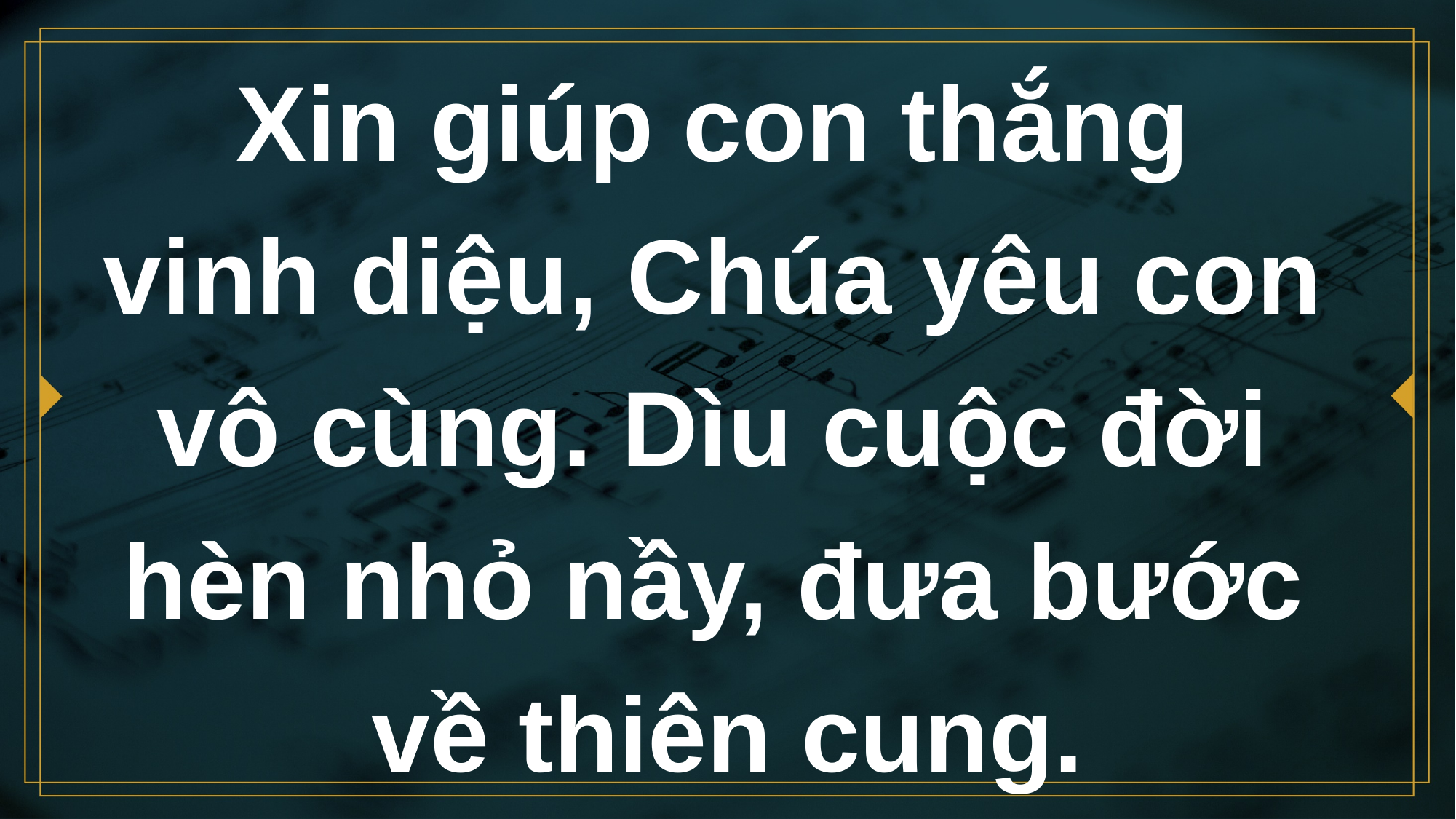

# Xin giúp con thắng vinh diệu, Chúa yêu con vô cùng. Dìu cuộc đời hèn nhỏ nầy, đưa bước về thiên cung.